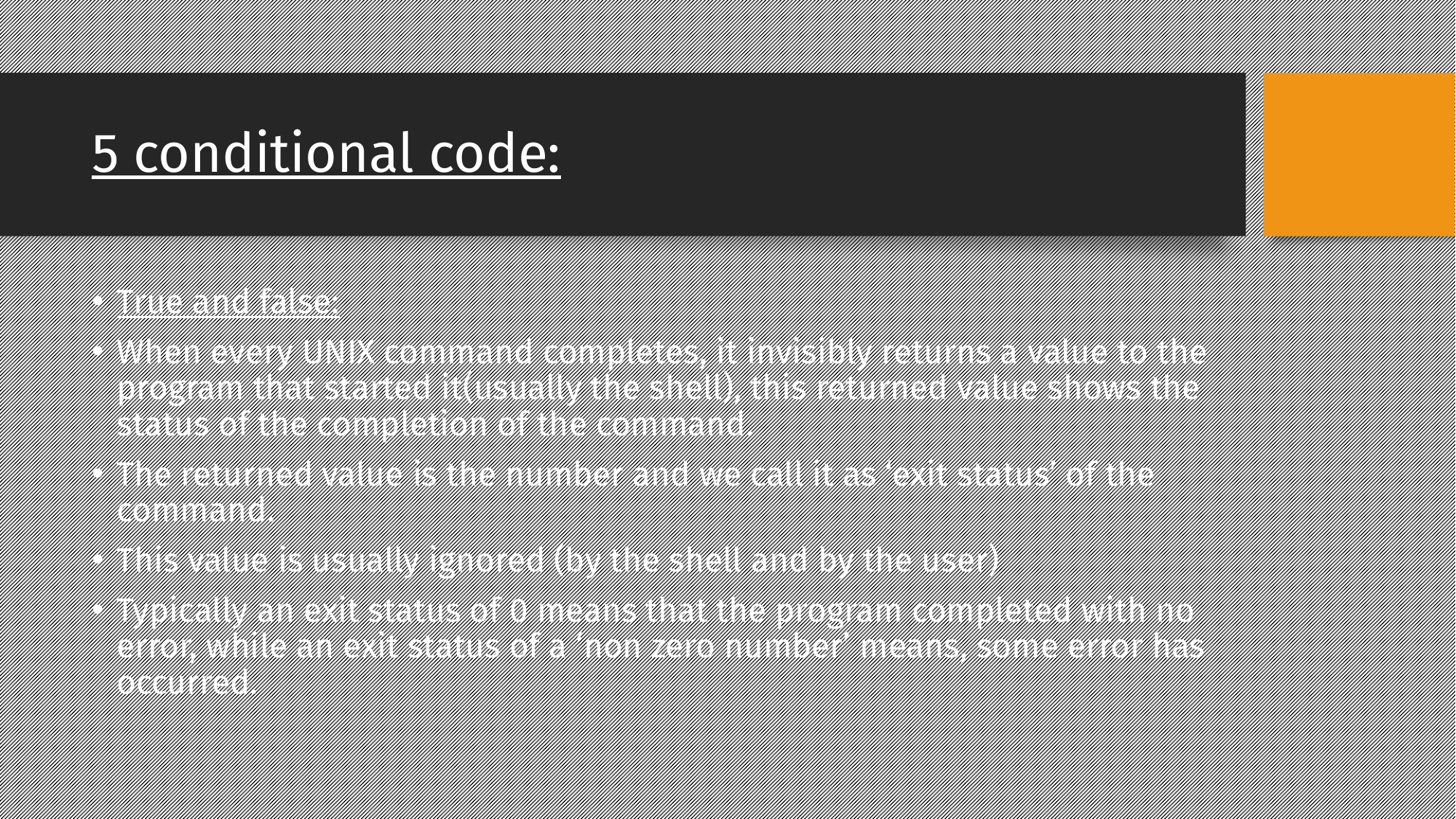

5 conditional code:
True and false:
When every UNIX command completes, it invisibly returns a value to the program that started it(usually the shell), this returned value shows the status of the completion of the command.
The returned value is the number and we call it as ‘exit status’ of the command.
This value is usually ignored (by the shell and by the user)
Typically an exit status of 0 means that the program completed with no error, while an exit status of a ‘non zero number’ means, some error has occurred.